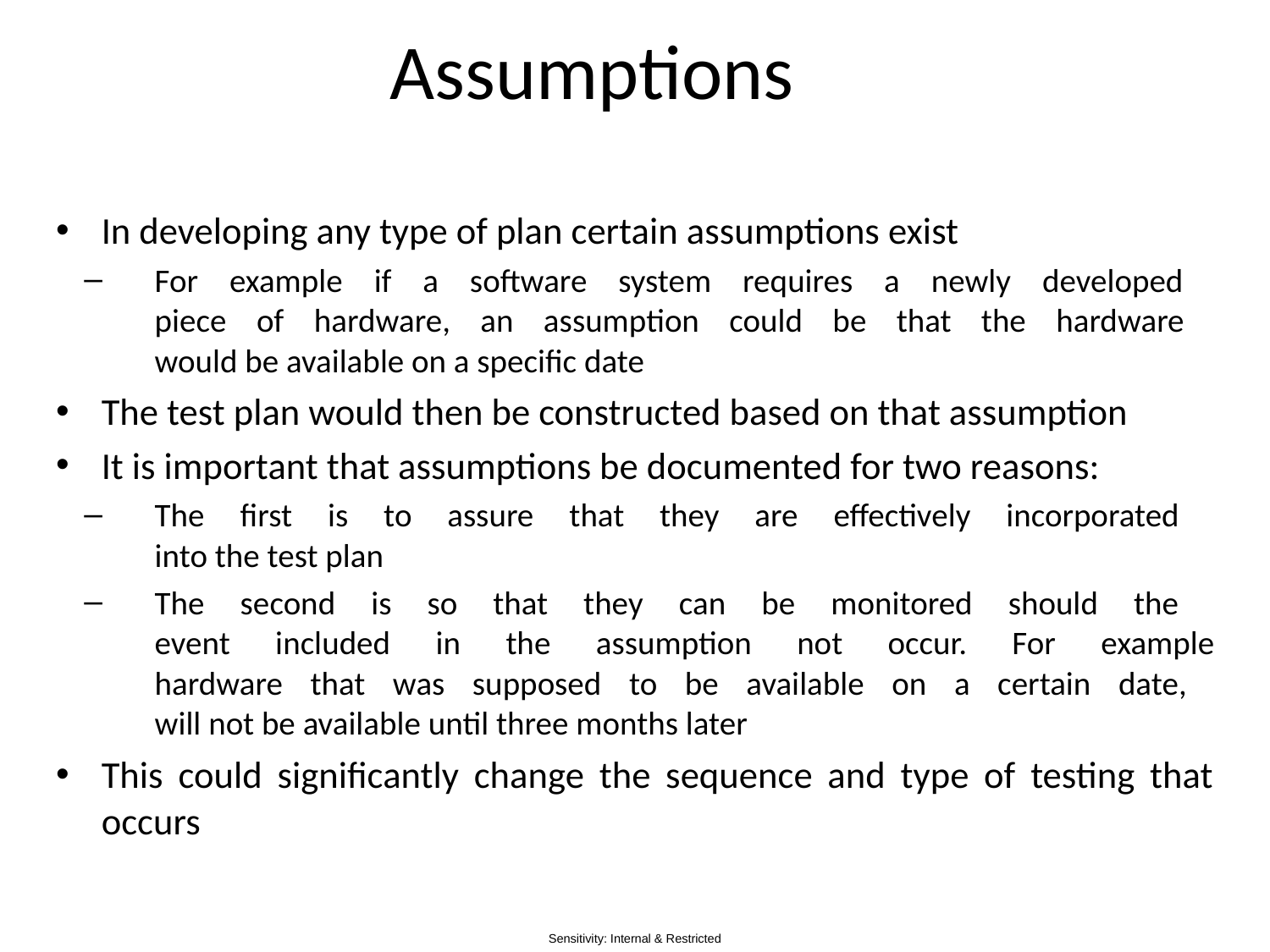

# Assumptions

In developing any type of plan certain assumptions exist
For example if a software system requires a newly developed
piece of hardware, an assumption could be that the hardware
would be available on a specific date
The test plan would then be constructed based on that assumption
It is important that assumptions be documented for two reasons:
The first is to assure that they are effectively incorporated
into the test plan
The second is so that they can be monitored should the
event included in the assumption not occur. For example
hardware that was supposed to be available on a certain date,
will not be available until three months later
This could significantly change the sequence and type of testing that occurs